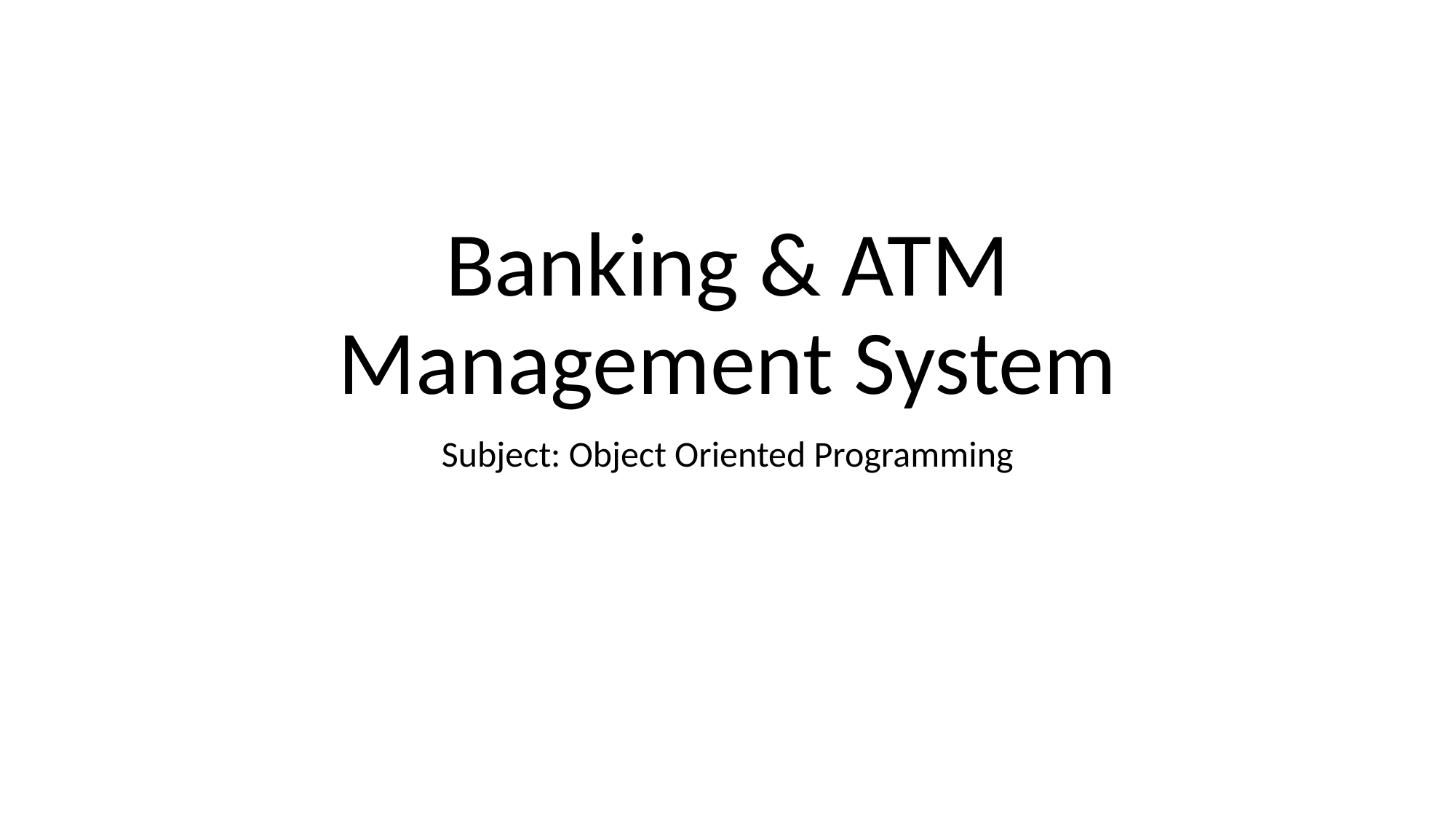

# Banking & ATM Management System
Subject: Object Oriented Programming